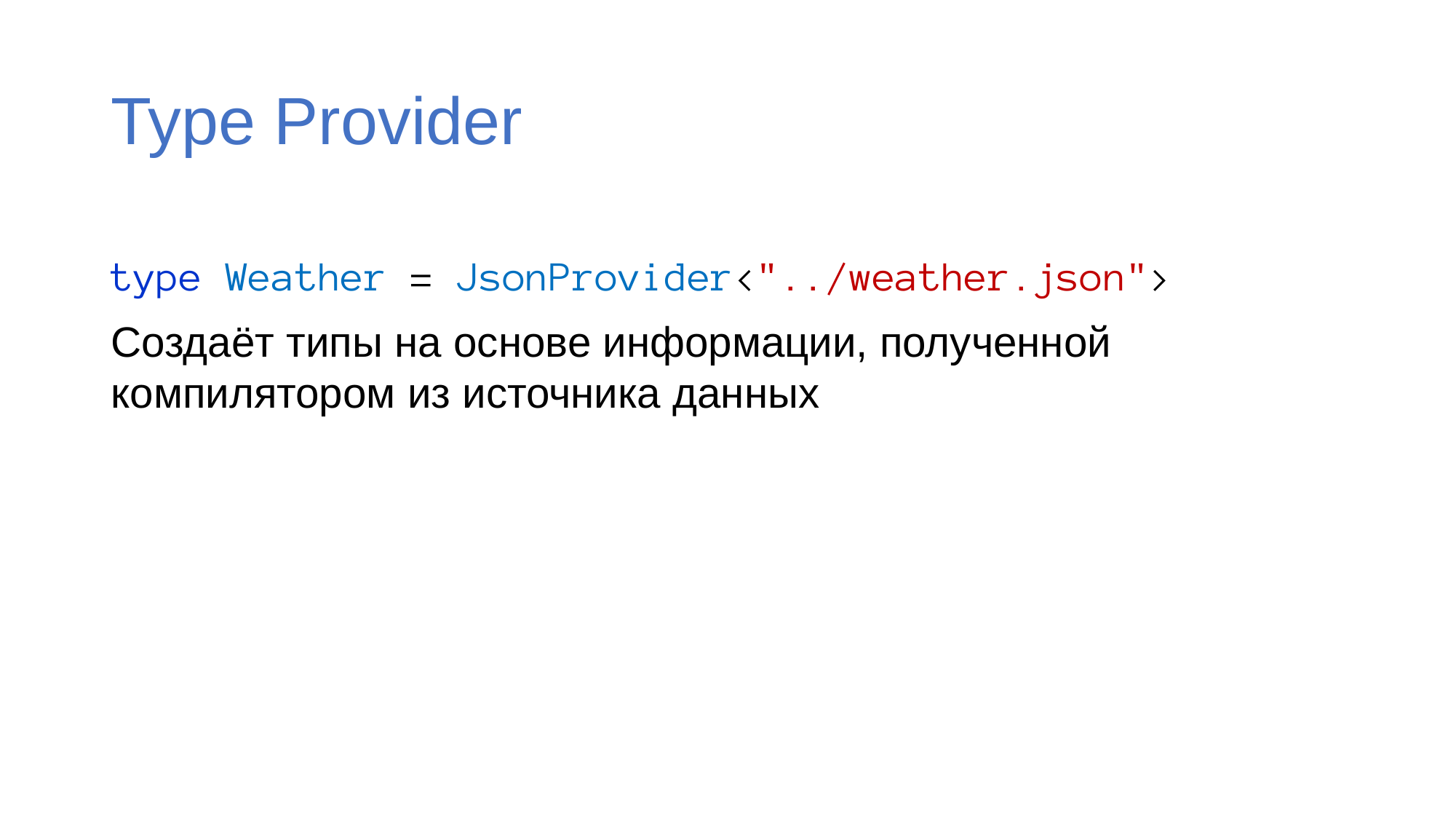

# Type Provider
type Weather = JsonProvider<"../weather.json">
Создаёт типы на основе информации, полученной компилятором из источника данных